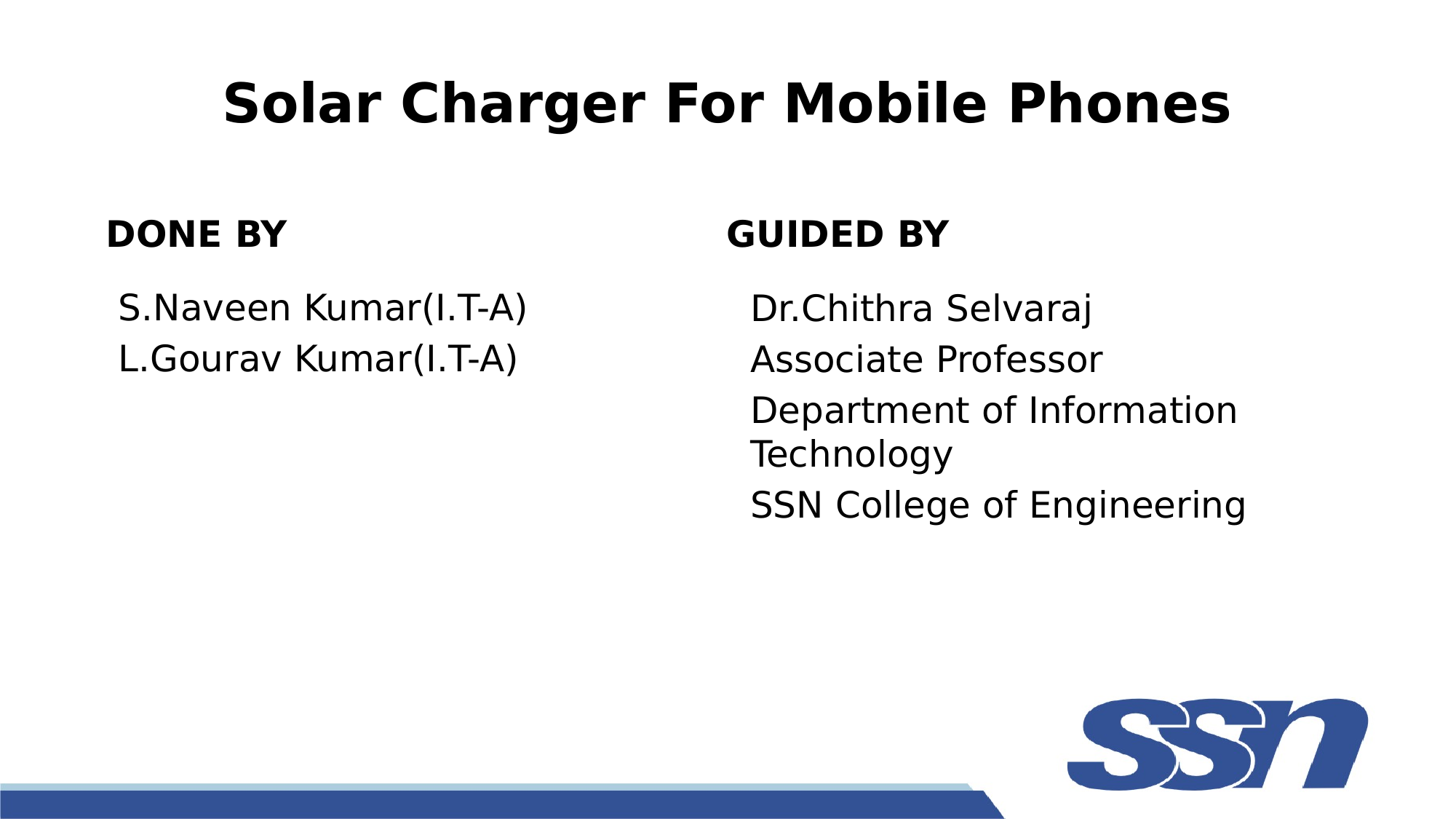

# Solar Charger For Mobile Phones

DONE BY
GUIDED BY

   S.Naveen Kumar(I.T-A)
   L.Gourav Kumar(I.T-A)

Dr.Chithra Selvaraj
Associate Professor
Department of Information         Technology
SSN College of Engineering